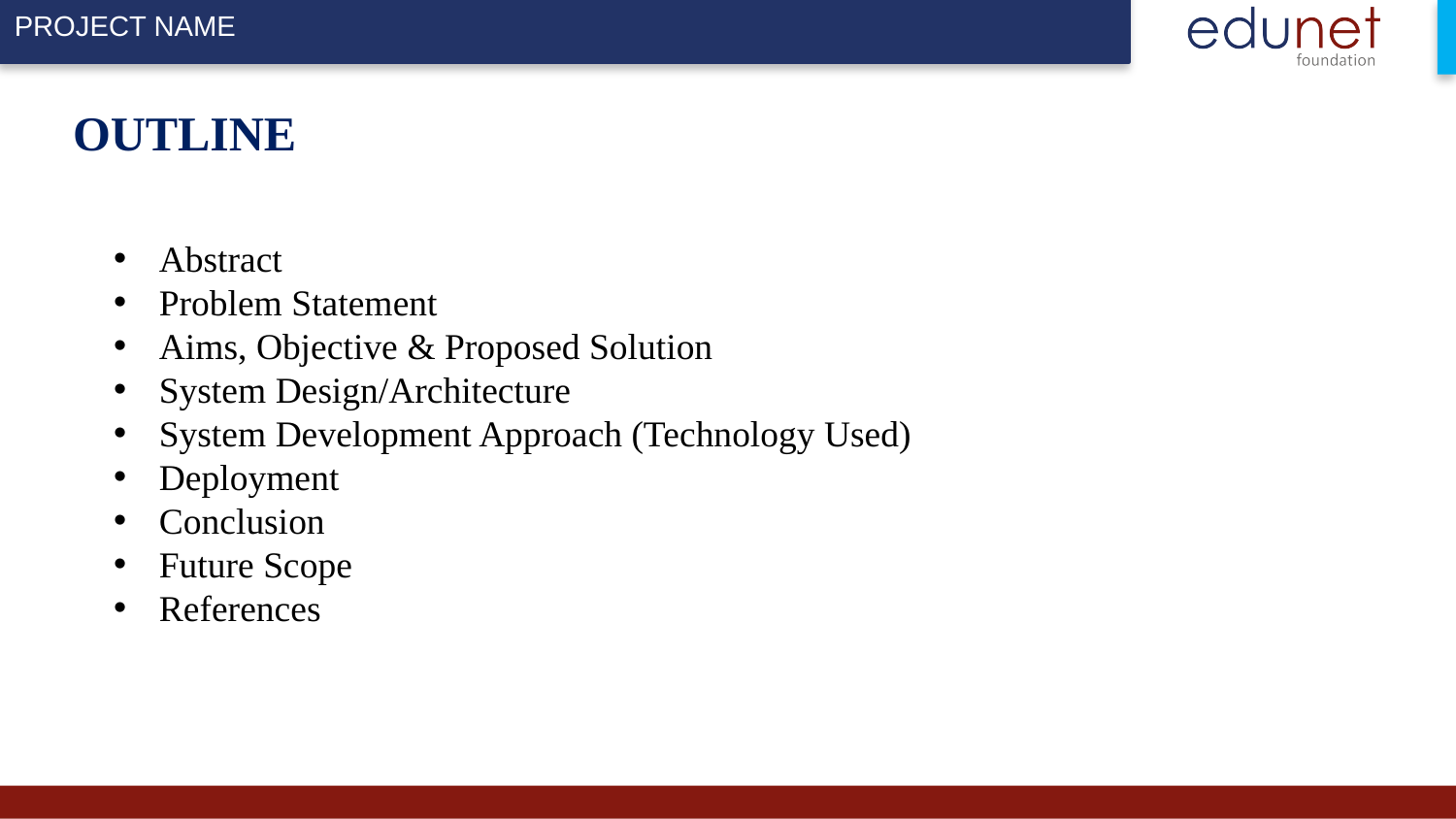

OUTLINE
Abstract
Problem Statement
Aims, Objective & Proposed Solution
System Design/Architecture
System Development Approach (Technology Used)
Deployment
Conclusion
Future Scope
References